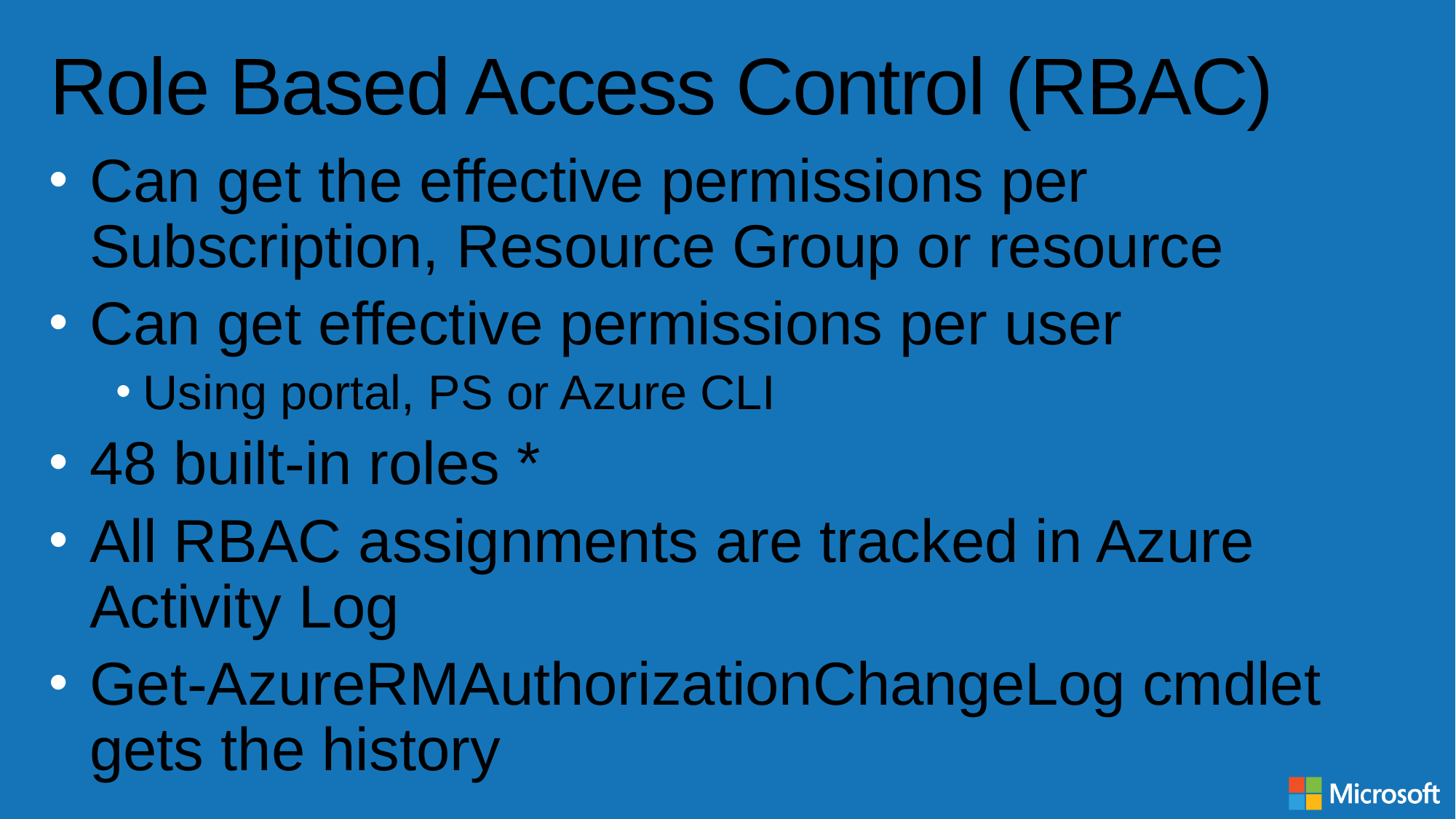

# Role Based Access Control (RBAC)
Can get the effective permissions per Subscription, Resource Group or resource
Can get effective permissions per user
Using portal, PS or Azure CLI
48 built-in roles *
All RBAC assignments are tracked in Azure Activity Log
Get-AzureRMAuthorizationChangeLog cmdlet gets the history